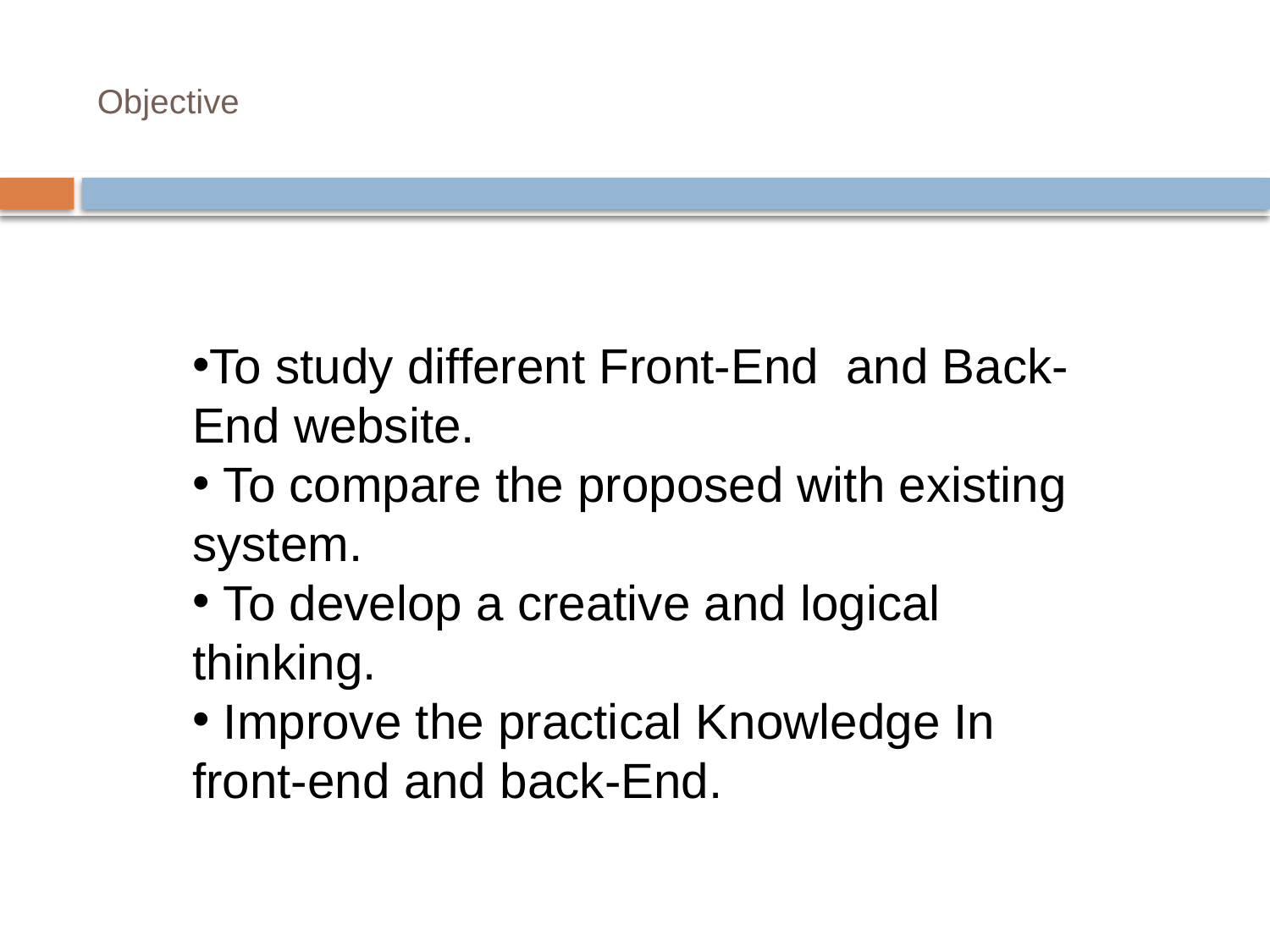

# Objective
To study different Front-End  and Back-End website.
 To compare the proposed with existing system.
 To develop a creative and logical thinking.
 Improve the practical Knowledge In front-end and back-End.